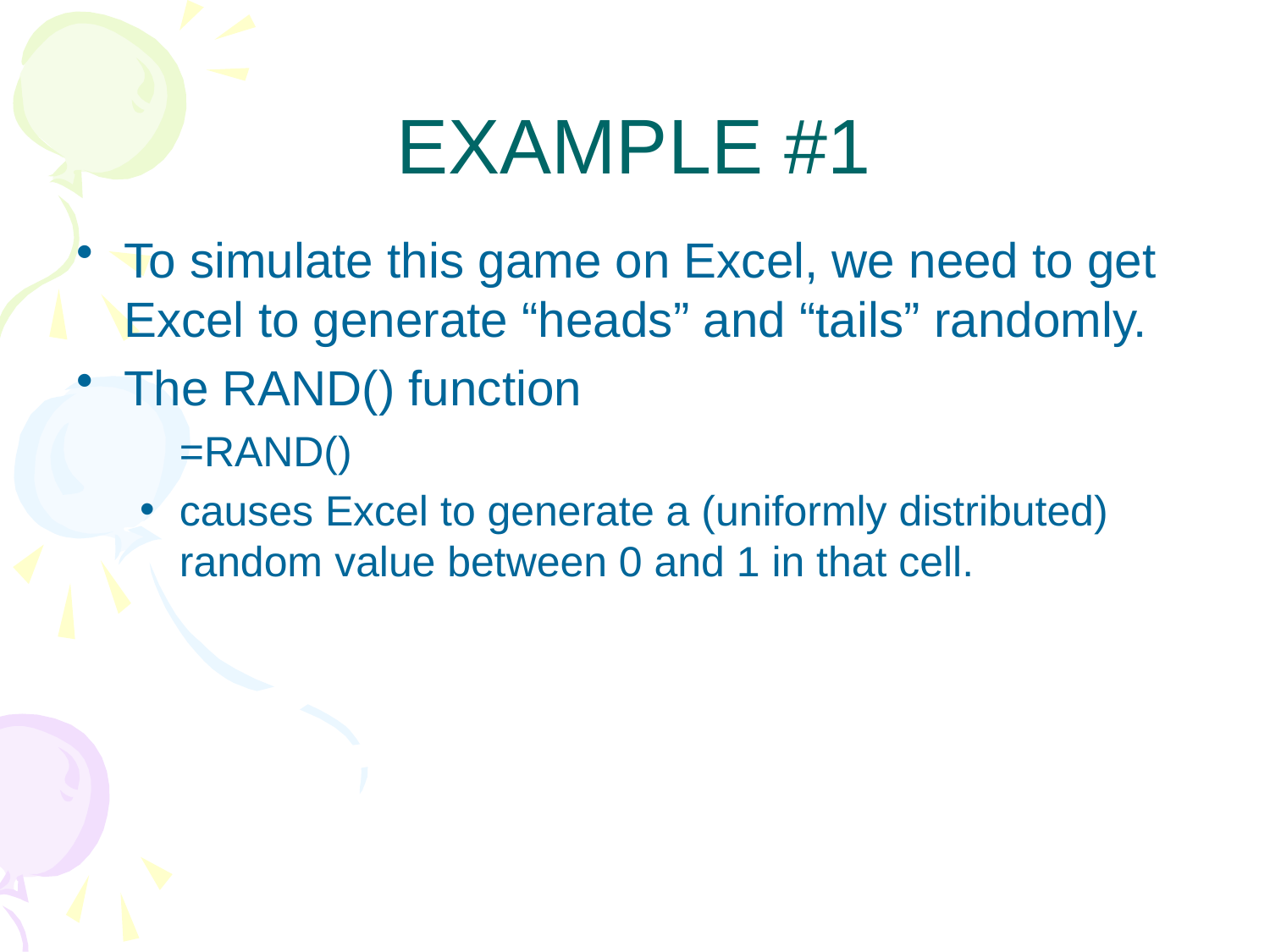

# EXAMPLE #1
To simulate this game on Excel, we need to get Excel to generate “heads” and “tails” randomly.
The RAND() function
	=RAND()
causes Excel to generate a (uniformly distributed) random value between 0 and 1 in that cell.